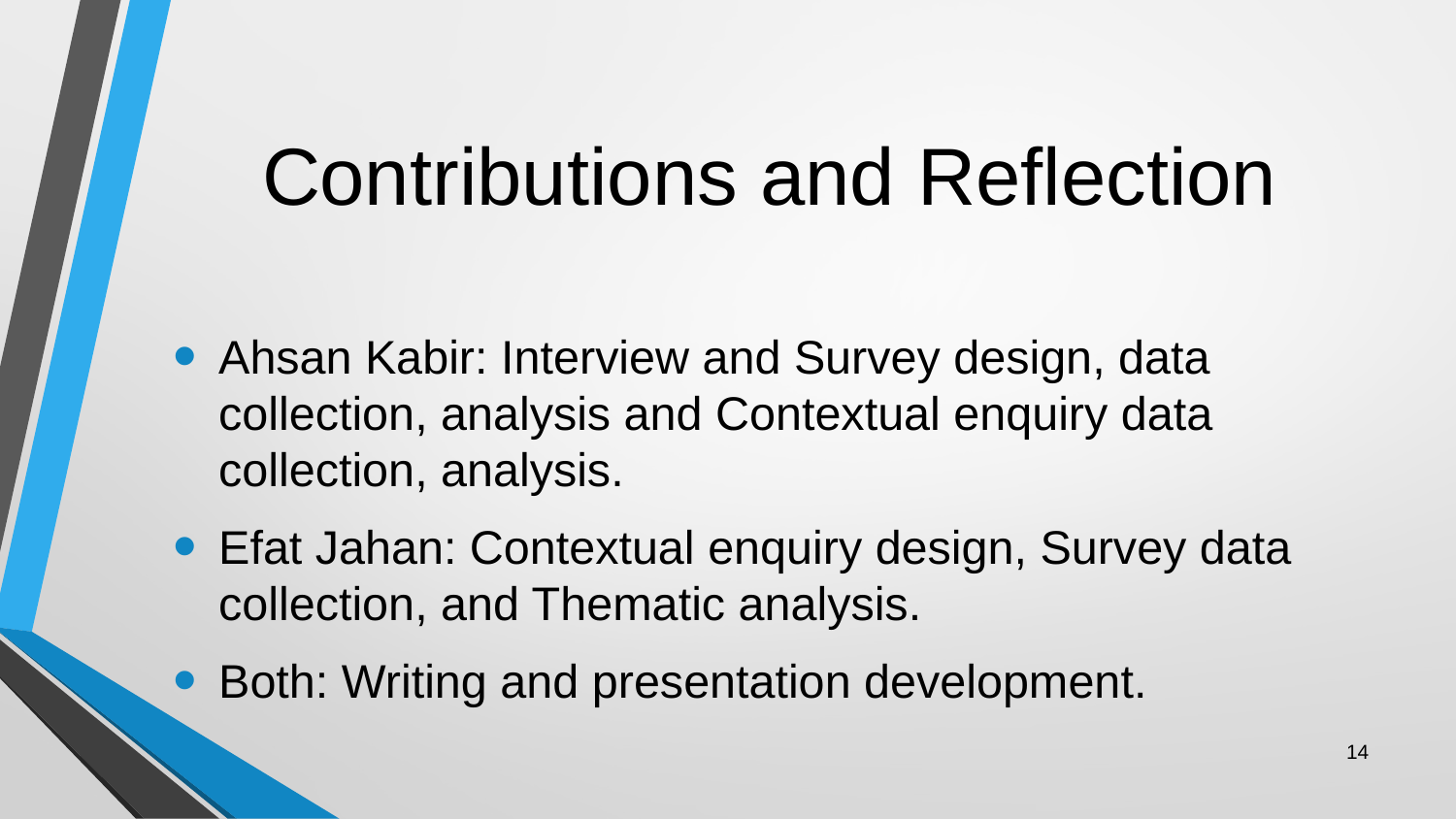

# Contributions and Reflection
Ahsan Kabir: Interview and Survey design, data collection, analysis and Contextual enquiry data collection, analysis.
Efat Jahan: Contextual enquiry design, Survey data collection, and Thematic analysis.
Both: Writing and presentation development.
14